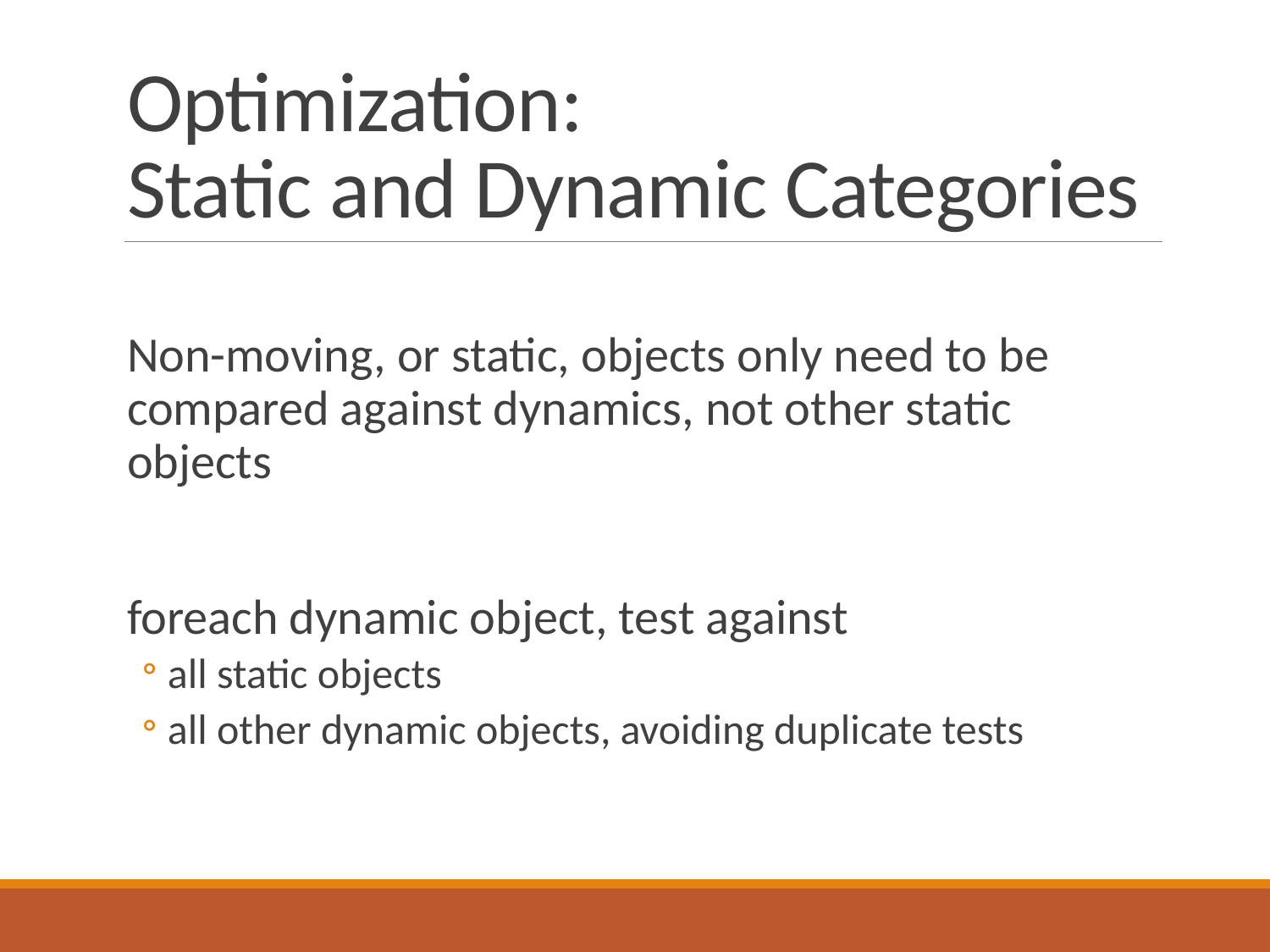

# Optimization: Static and Dynamic Categories

Non-moving, or static, objects only need to be compared against dynamics, not other static objects

foreach dynamic object, test against
all static objects
all other dynamic objects, avoiding duplicate tests